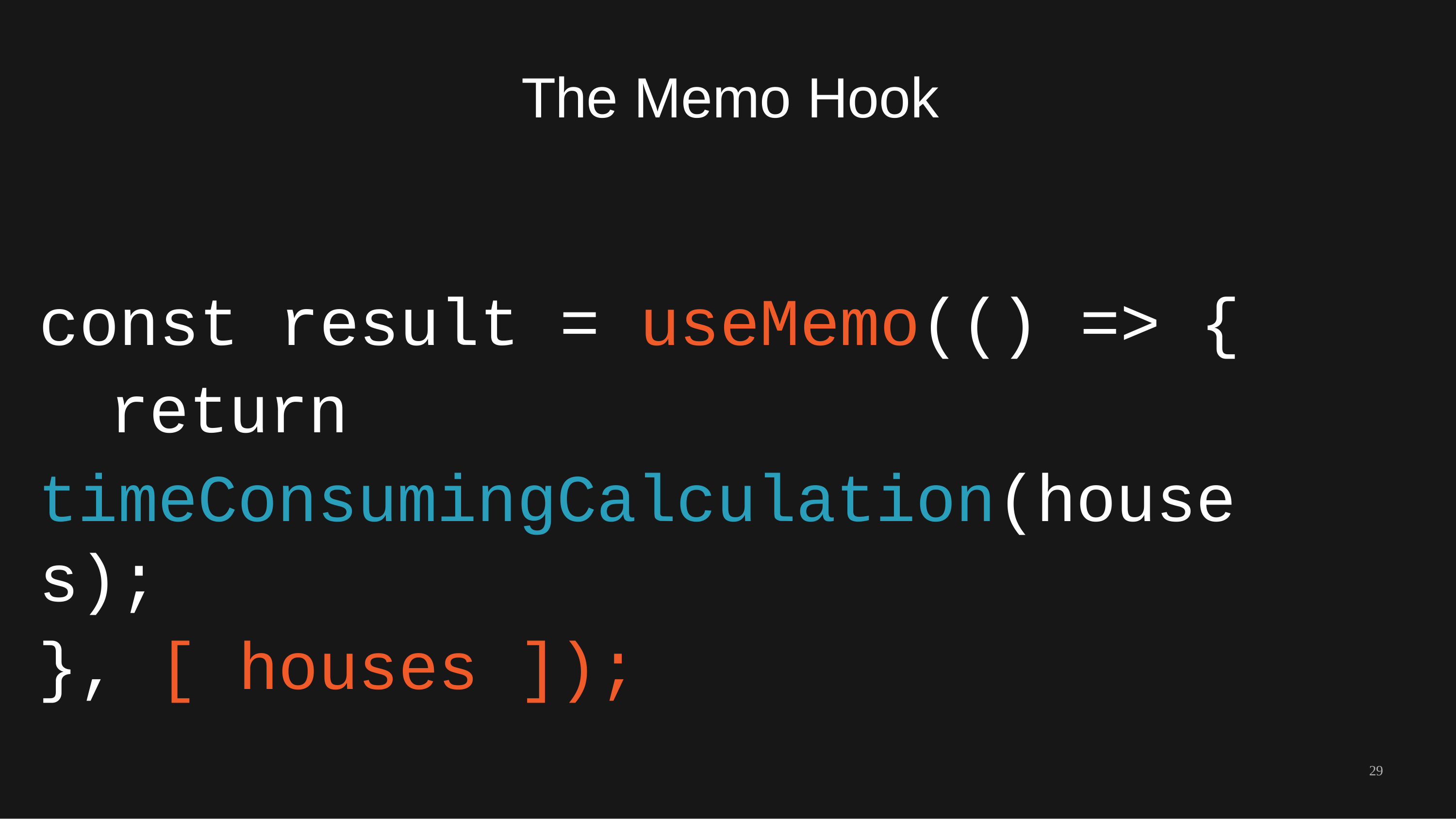

# The Memo Hook
const result = useMemo(() => { return
timeConsumingCalculation(houses);
}, [ houses ]);
29